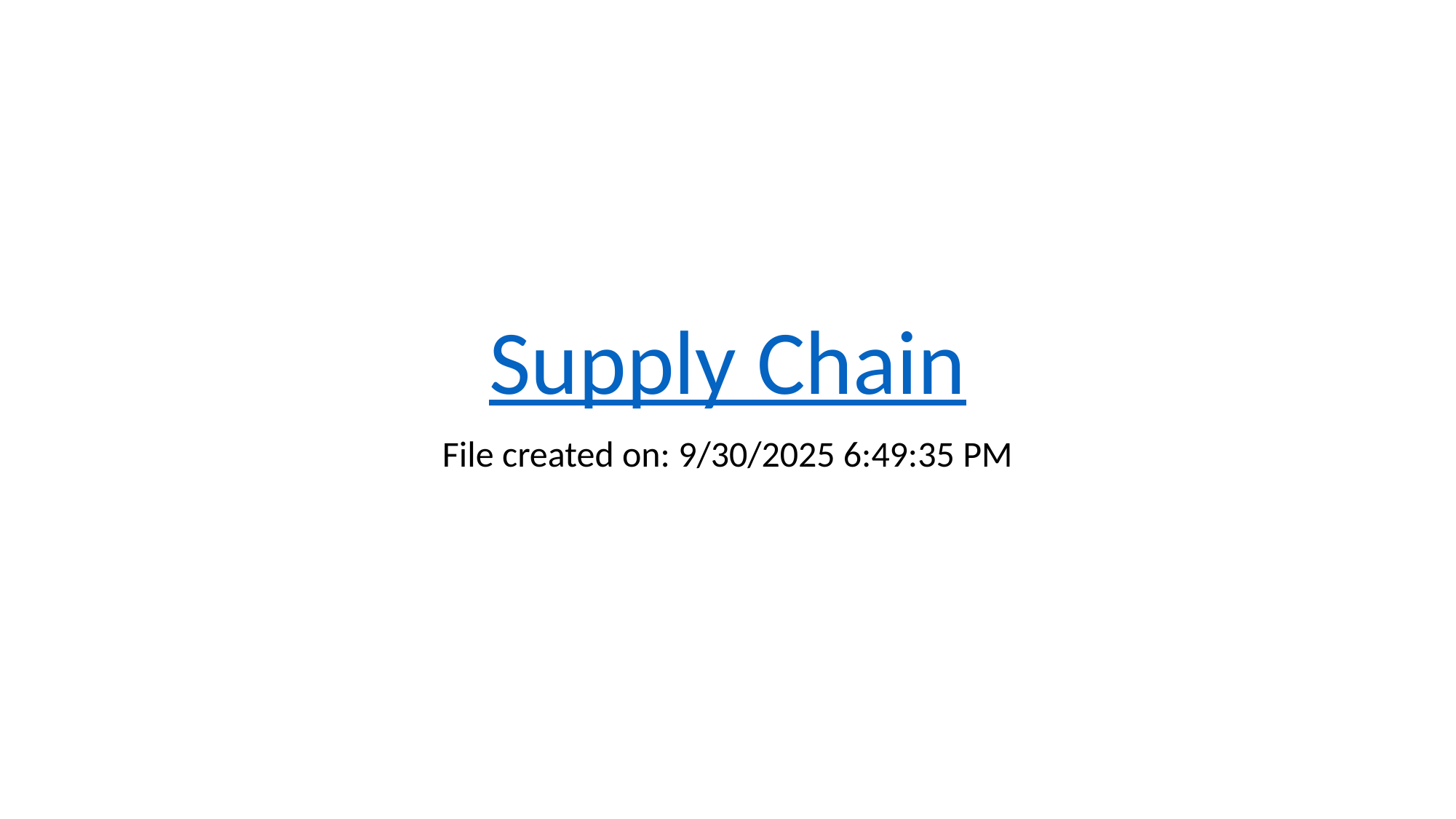

# Supply Chain
File created on: 9/30/2025 6:49:35 PM